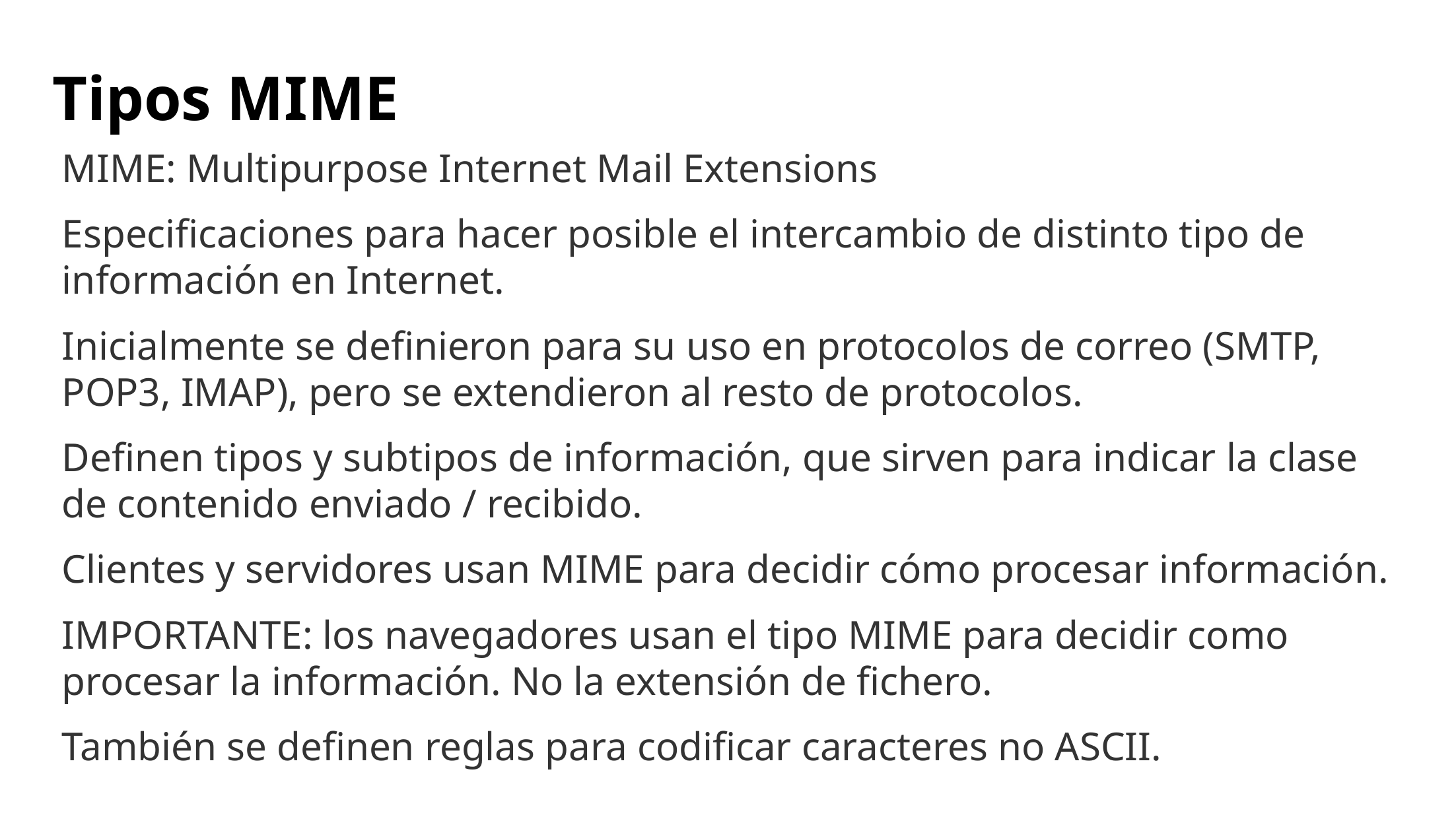

# Tipos MIME
MIME: Multipurpose Internet Mail Extensions
Especificaciones para hacer posible el intercambio de distinto tipo de información en Internet.
Inicialmente se definieron para su uso en protocolos de correo (SMTP, POP3, IMAP), pero se extendieron al resto de protocolos.
Definen tipos y subtipos de información, que sirven para indicar la clase de contenido enviado / recibido.
Clientes y servidores usan MIME para decidir cómo procesar información.
IMPORTANTE: los navegadores usan el tipo MIME para decidir como procesar la información. No la extensión de fichero.
También se definen reglas para codificar caracteres no ASCII.